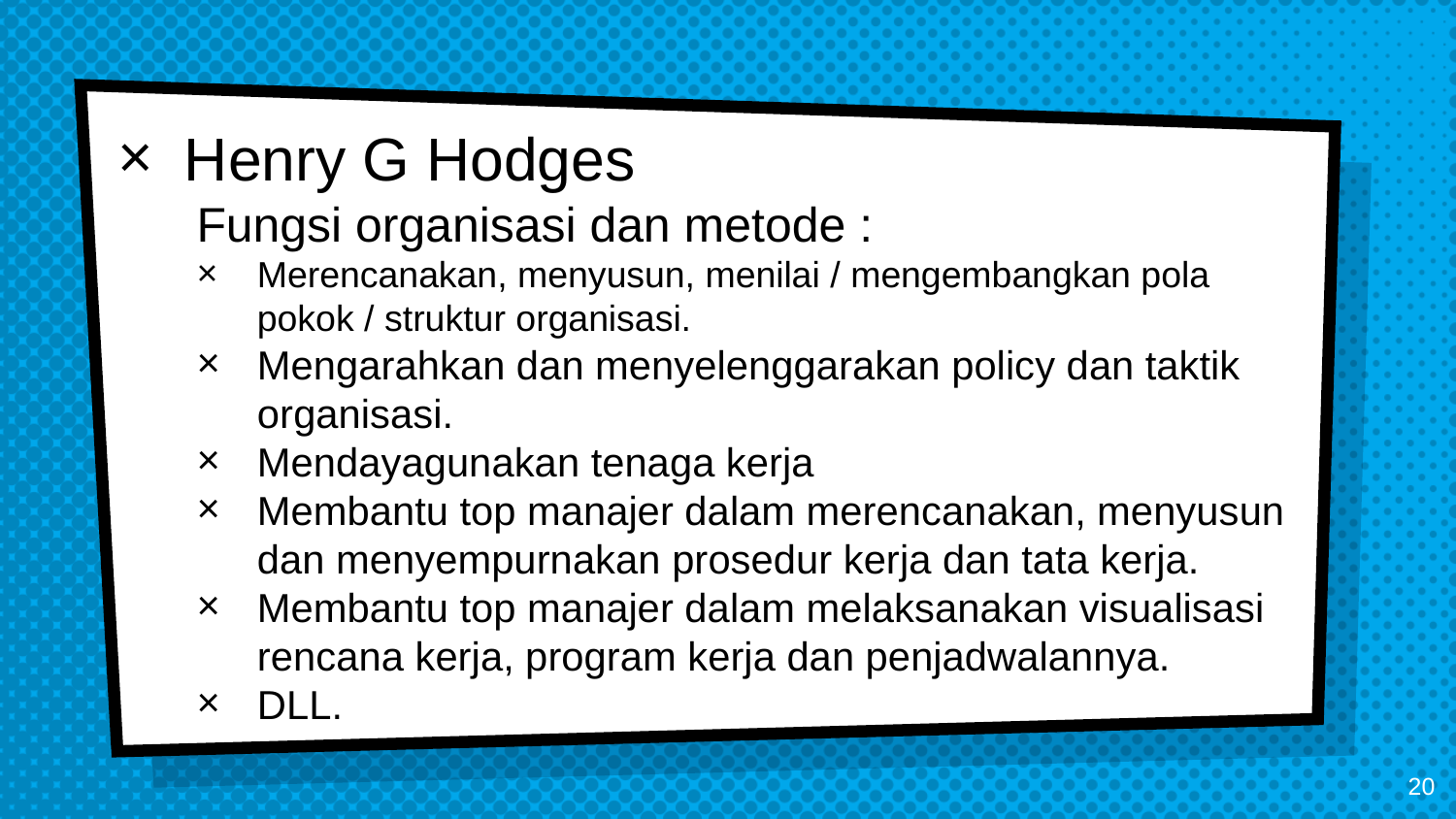

Henry G Hodges
Fungsi organisasi dan metode :
Merencanakan, menyusun, menilai / mengembangkan pola pokok / struktur organisasi.
Mengarahkan dan menyelenggarakan policy dan taktik organisasi.
Mendayagunakan tenaga kerja
Membantu top manajer dalam merencanakan, menyusun dan menyempurnakan prosedur kerja dan tata kerja.
Membantu top manajer dalam melaksanakan visualisasi rencana kerja, program kerja dan penjadwalannya.
DLL.

20